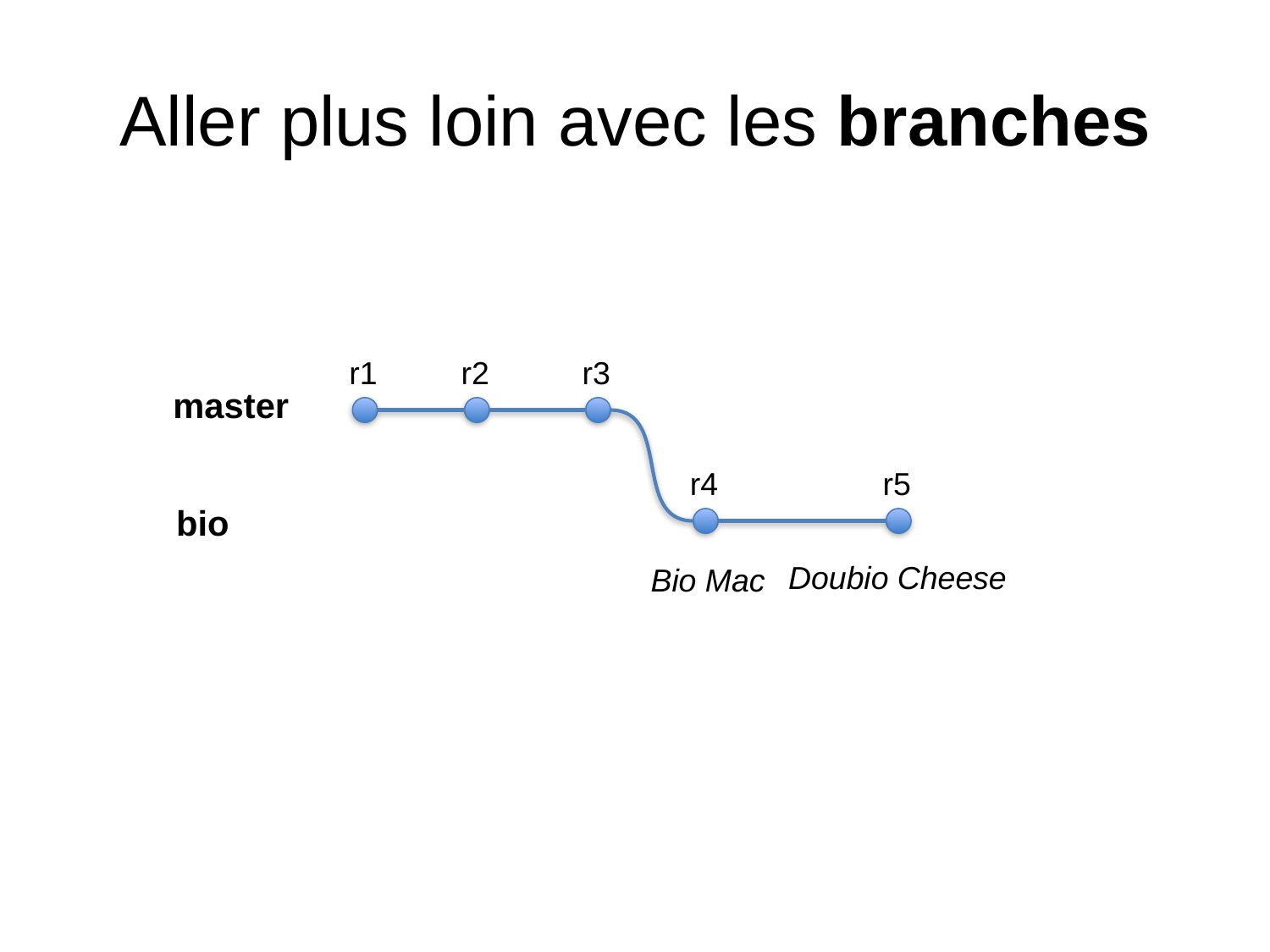

# Aller plus loin avec les branches
r1
r2

r3

master

r4
r5
bio

Doubio Cheese
Bio Mac